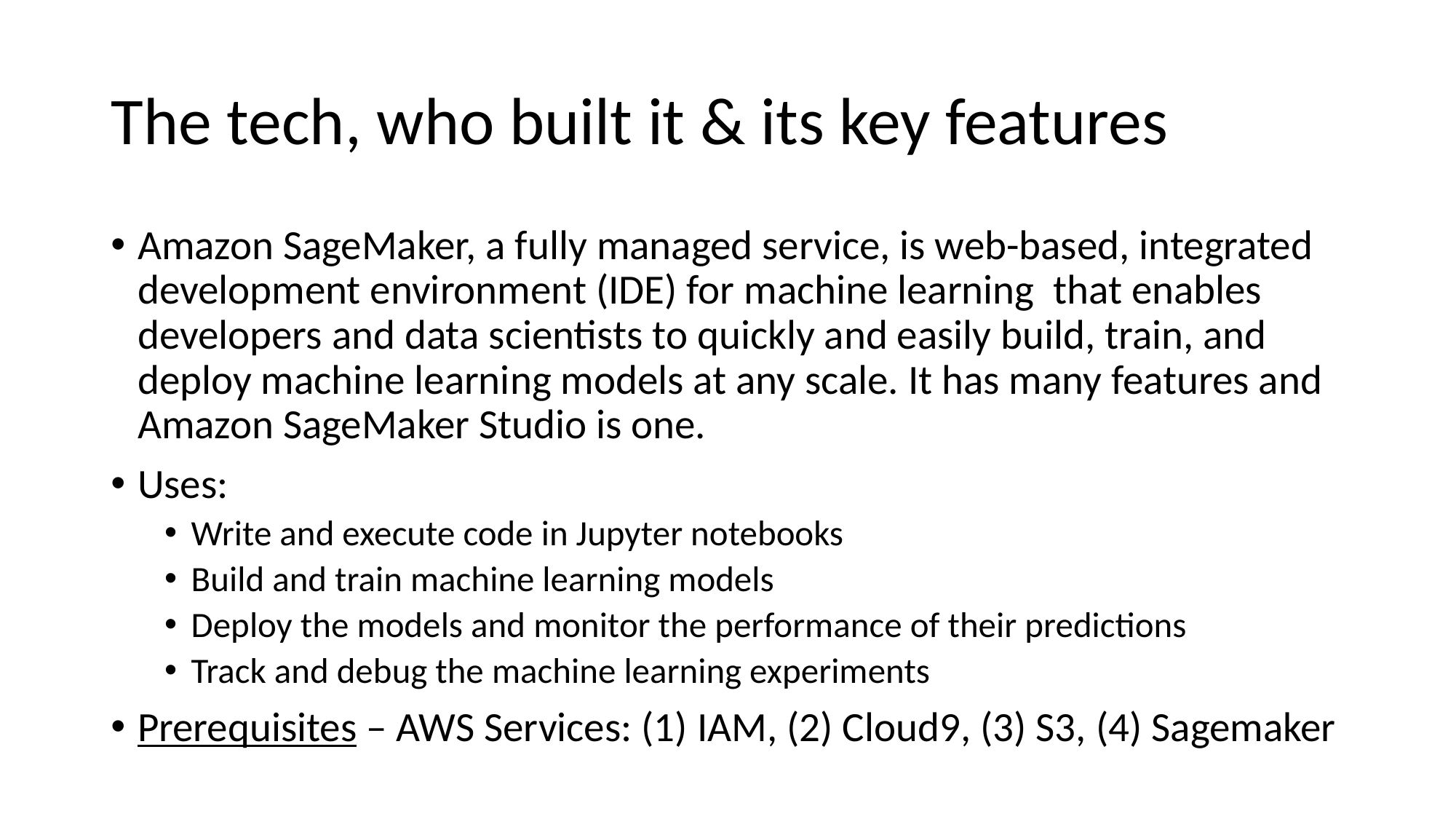

# The tech, who built it & its key features
Amazon SageMaker, a fully managed service, is web-based, integrated development environment (IDE) for machine learning  that enables developers and data scientists to quickly and easily build, train, and deploy machine learning models at any scale. It has many features and Amazon SageMaker Studio is one.
Uses:
Write and execute code in Jupyter notebooks
Build and train machine learning models
Deploy the models and monitor the performance of their predictions
Track and debug the machine learning experiments
Prerequisites – AWS Services: (1) IAM, (2) Cloud9, (3) S3, (4) Sagemaker